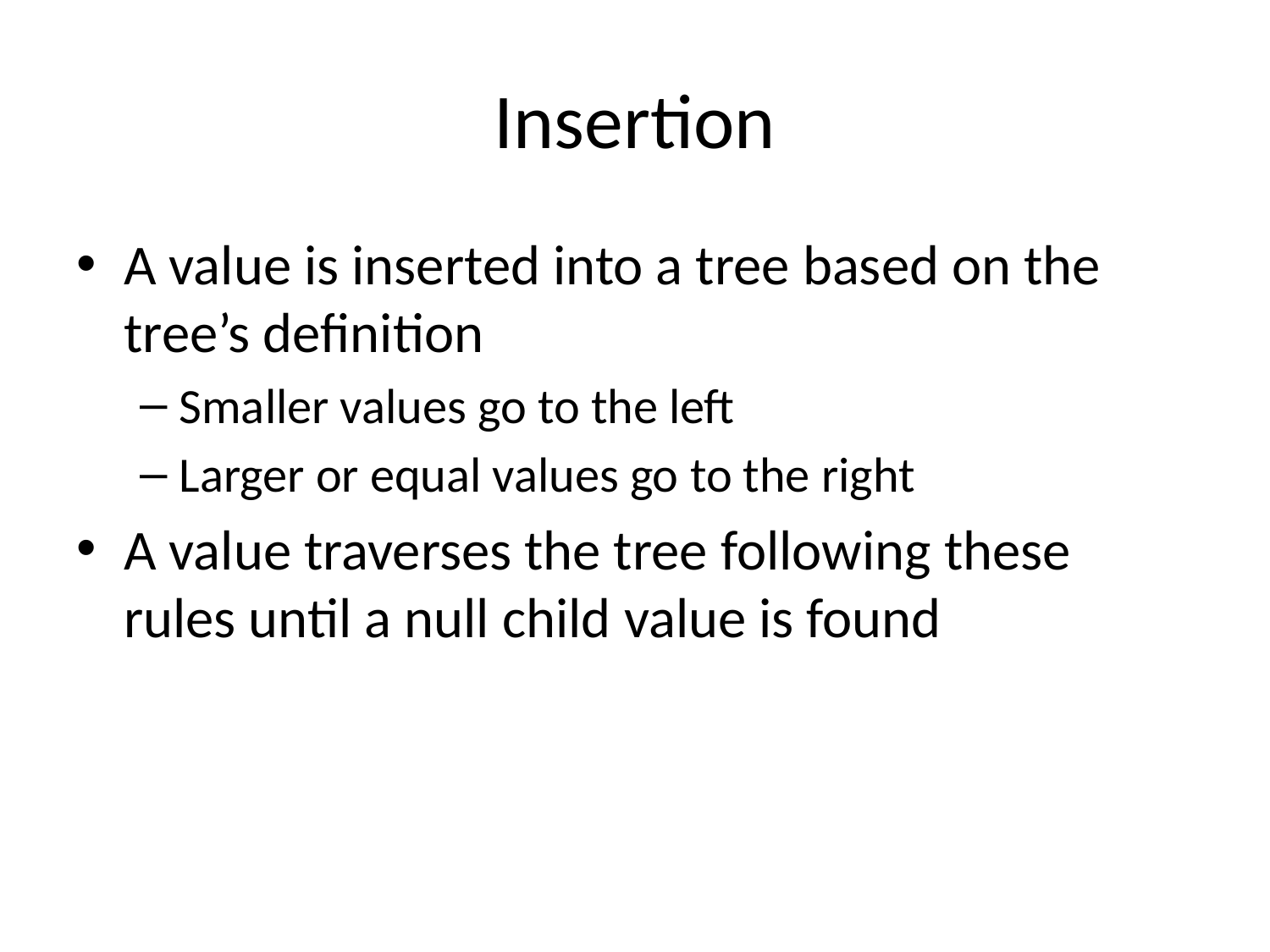

# Insertion
A value is inserted into a tree based on the tree’s definition
Smaller values go to the left
Larger or equal values go to the right
A value traverses the tree following these rules until a null child value is found